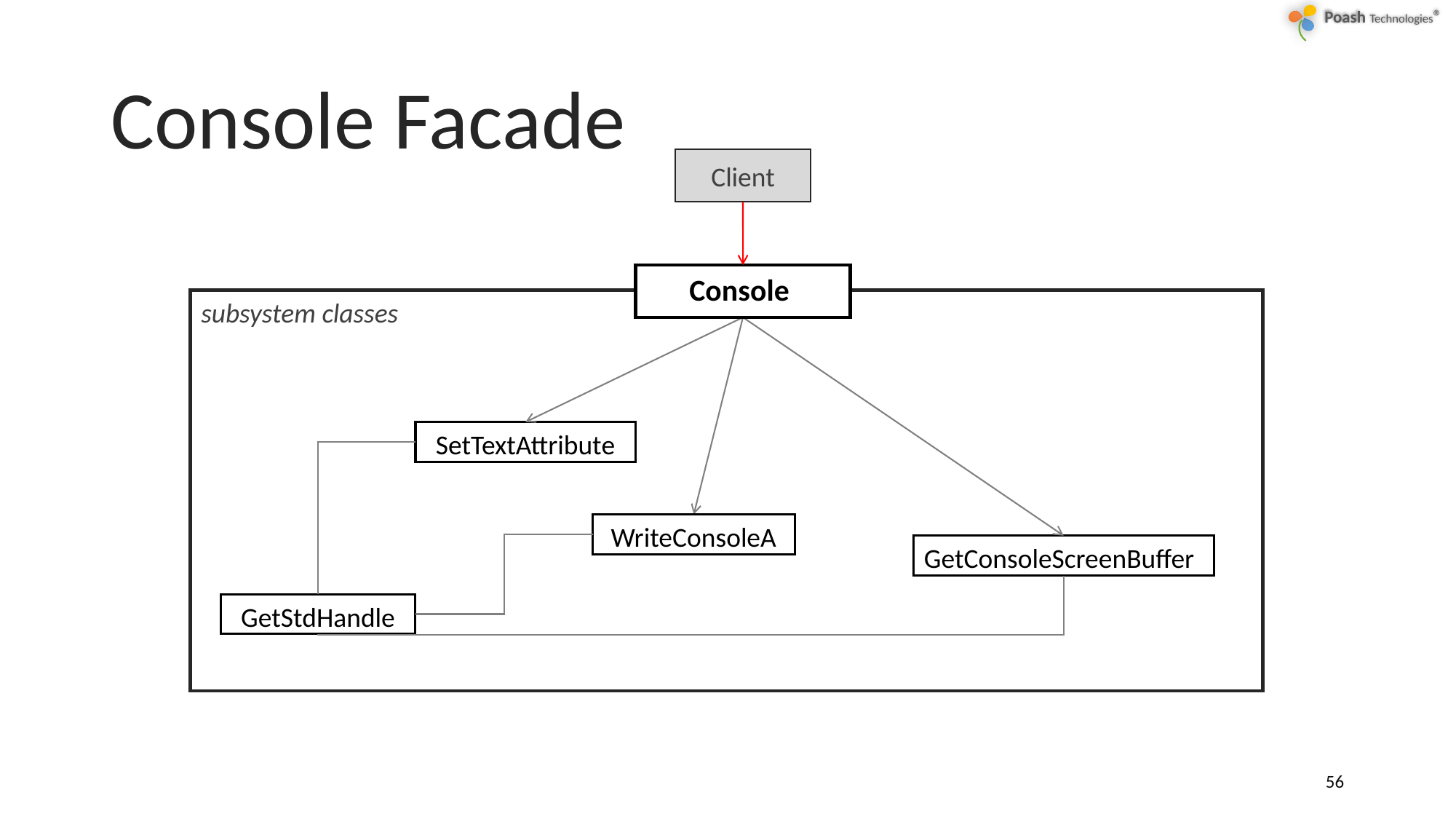

# Console Facade
Client
Console
subsystem classes
SetTextAttribute
WriteConsoleA
GetConsoleScreenBuffer
GetStdHandle
56